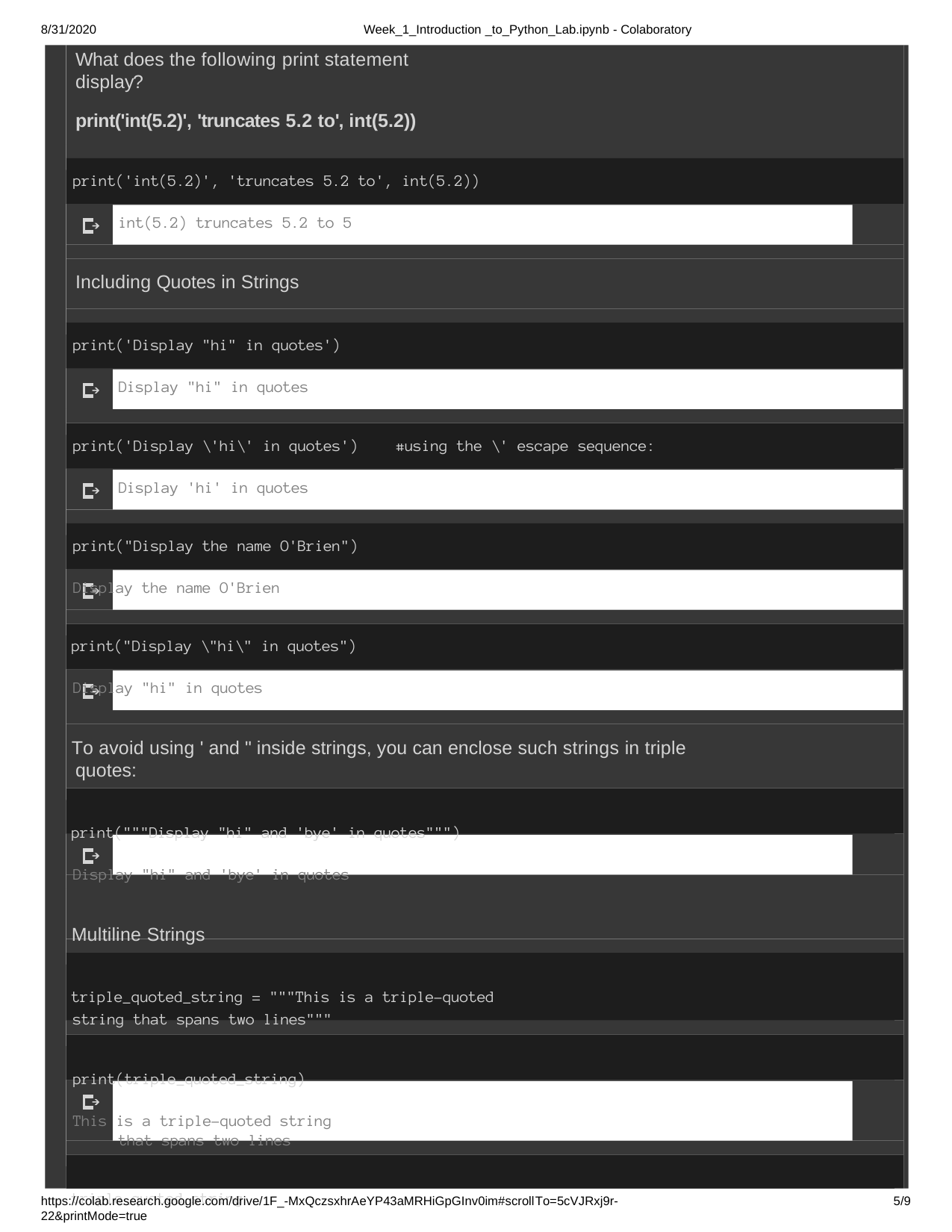

8/31/2020
Week_1_Introduction _to_Python_Lab.ipynb - Colaboratory

What does the following print statement display?

print('int(5.2)', 'truncates 5.2 to', int(5.2))

print('int(5.2)', 'truncates 5.2 to', int(5.2))

int(5.2) truncates 5.2 to 5

Including Quotes in Strings

print('Display "hi" in quotes')

Display "hi" in quotes

print('Display \'hi\' in quotes')
#using the \' escape sequence:

Display 'hi' in quotes

print("Display the name O'Brien")

Display the name O'Brien

print("Display \"hi\" in quotes")

Display "hi" in quotes

To avoid using ' and " inside strings, you can enclose such strings in triple quotes:

print("""Display "hi" and 'bye' in quotes""")

Display "hi" and 'bye' in quotes

Multiline Strings

triple_quoted_string = """This is a triple-quoted string that spans two lines"""

print(triple_quoted_string)

This is a triple-quoted string that spans two lines

triple_quoted_string

https://colab.research.google.com/drive/1F_-MxQczsxhrAeYP43aMRHiGpGInv0im#scrollTo=5cVJRxj9r-22&printMode=true
5/9